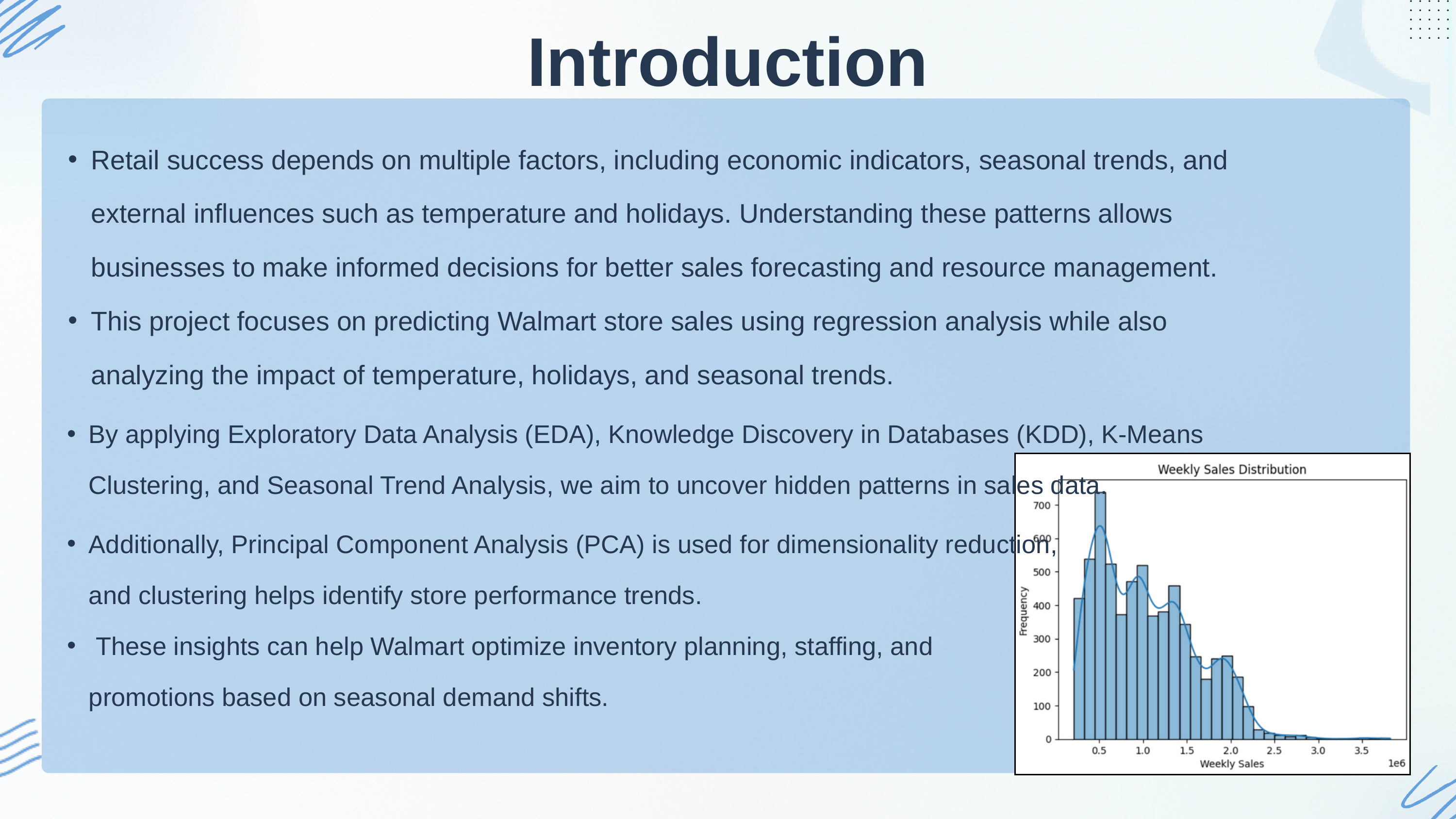

Introduction

Retail success depends on multiple factors, including economic indicators, seasonal trends, and external influences such as temperature and holidays. Understanding these patterns allows businesses to make informed decisions for better sales forecasting and resource management.
This project focuses on predicting Walmart store sales using regression analysis while also analyzing the impact of temperature, holidays, and seasonal trends.
By applying Exploratory Data Analysis (EDA), Knowledge Discovery in Databases (KDD), K-Means Clustering, and Seasonal Trend Analysis, we aim to uncover hidden patterns in sales data.

Additionally, Principal Component Analysis (PCA) is used for dimensionality reduction, and clustering helps identify store performance trends.
 These insights can help Walmart optimize inventory planning, staffing, and promotions based on seasonal demand shifts.